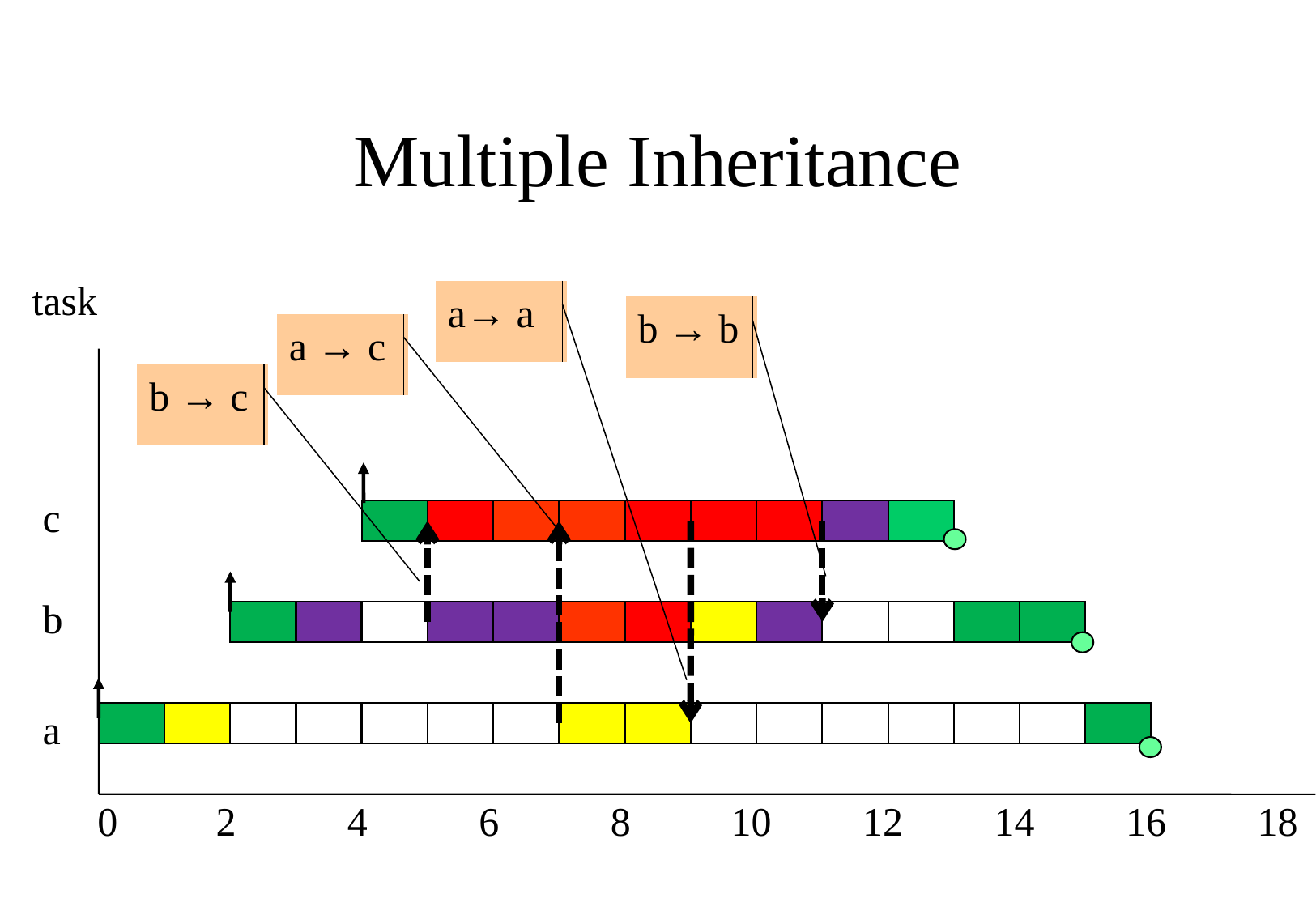

# Multiple Inheritance
task
a→ a
b → b
a → c

b → c

c

b

a

0
2
4
6
8
10
12
14
16
18